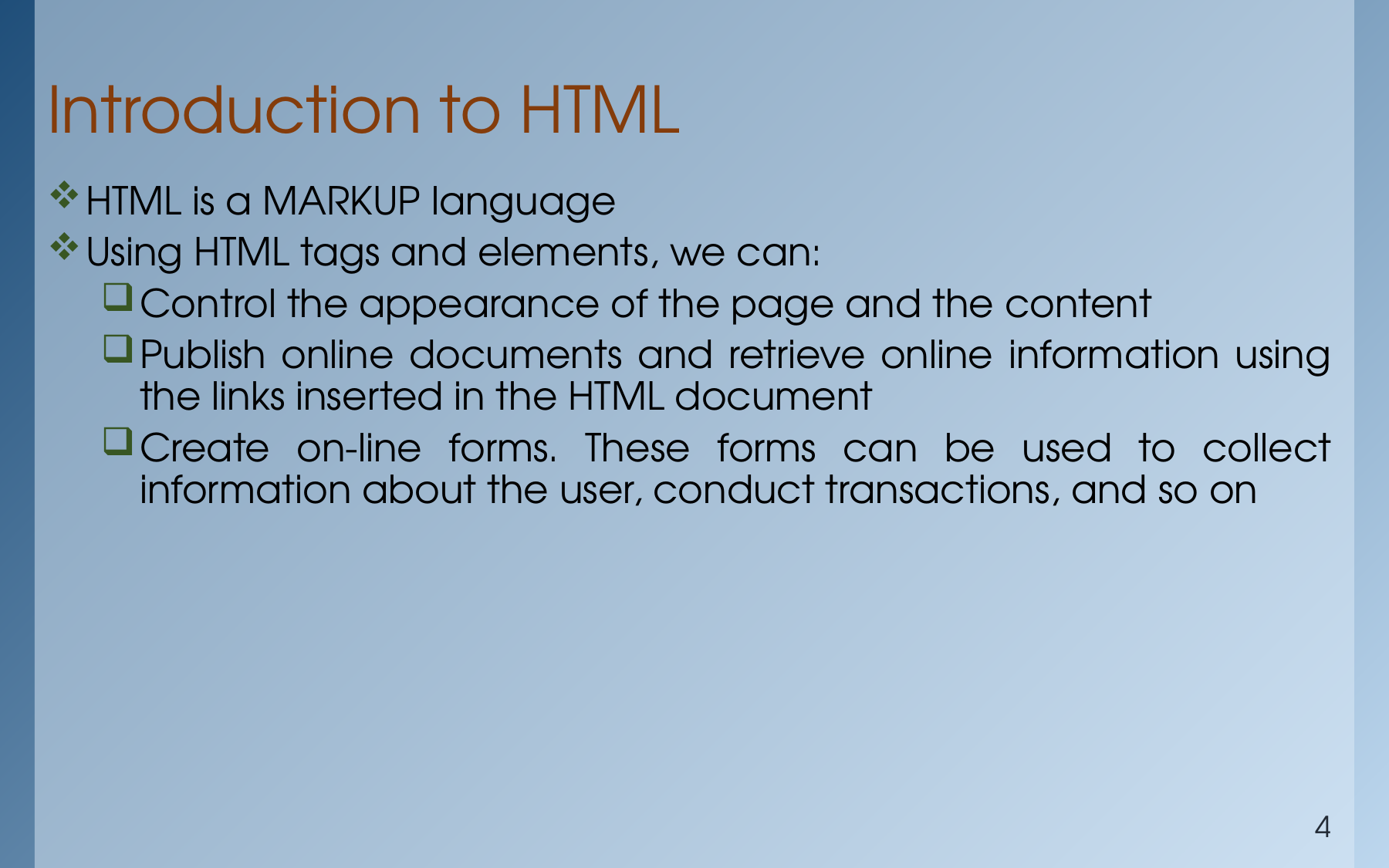

# Introduction to HTML
HTML is a MARKUP language
Using HTML tags and elements, we can:
Control the appearance of the page and the content
Publish online documents and retrieve online information using the links inserted in the HTML document
Create on-line forms. These forms can be used to collect information about the user, conduct transactions, and so on
4